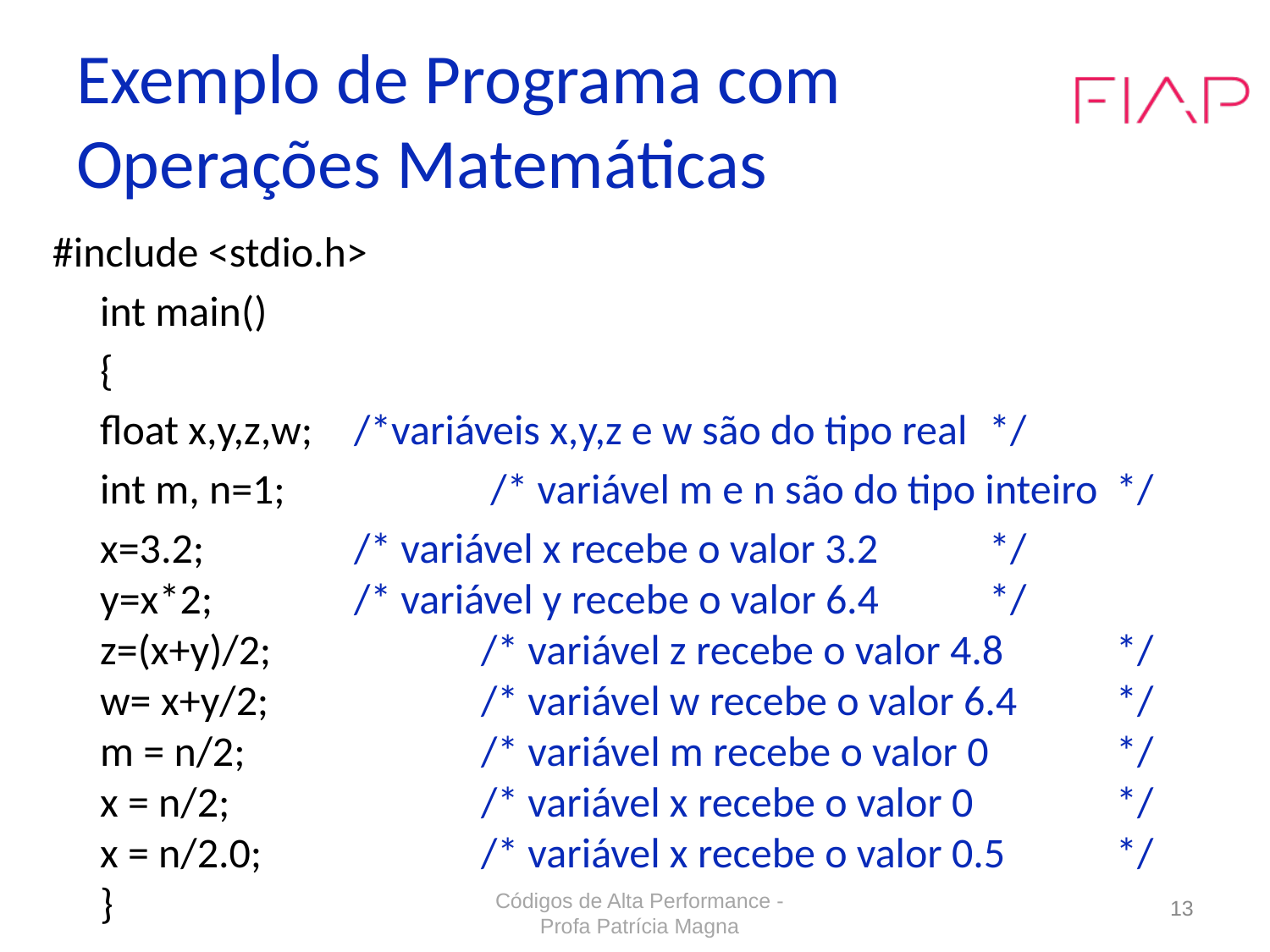

# Exemplo de Programa com Operações Matemáticas
#include <stdio.h>
	int main()
	{
	float x,y,z,w;  	/*variáveis x,y,z e w são do tipo real	*/
	int m, n=1;		 /* variável m e n são do tipo inteiro 	*/
	x=3.2;	    	/* variável x recebe o valor 3.2   	*/
	y=x*2;	    	/* variável y recebe o valor 6.4   	*/
	z=(x+y)/2;  		/* variável z recebe o valor 4.8 	*/
	w= x+y/2;  		/* variável w recebe o valor 6.4   	*/
	m = n/2;		/* variável m recebe o valor 0   	*/
	x = n/2;		/* variável x recebe o valor 0   	*/
	x = n/2.0;		/* variável x recebe o valor 0.5  	*/
	}
Códigos de Alta Performance - Profa Patrícia Magna
13